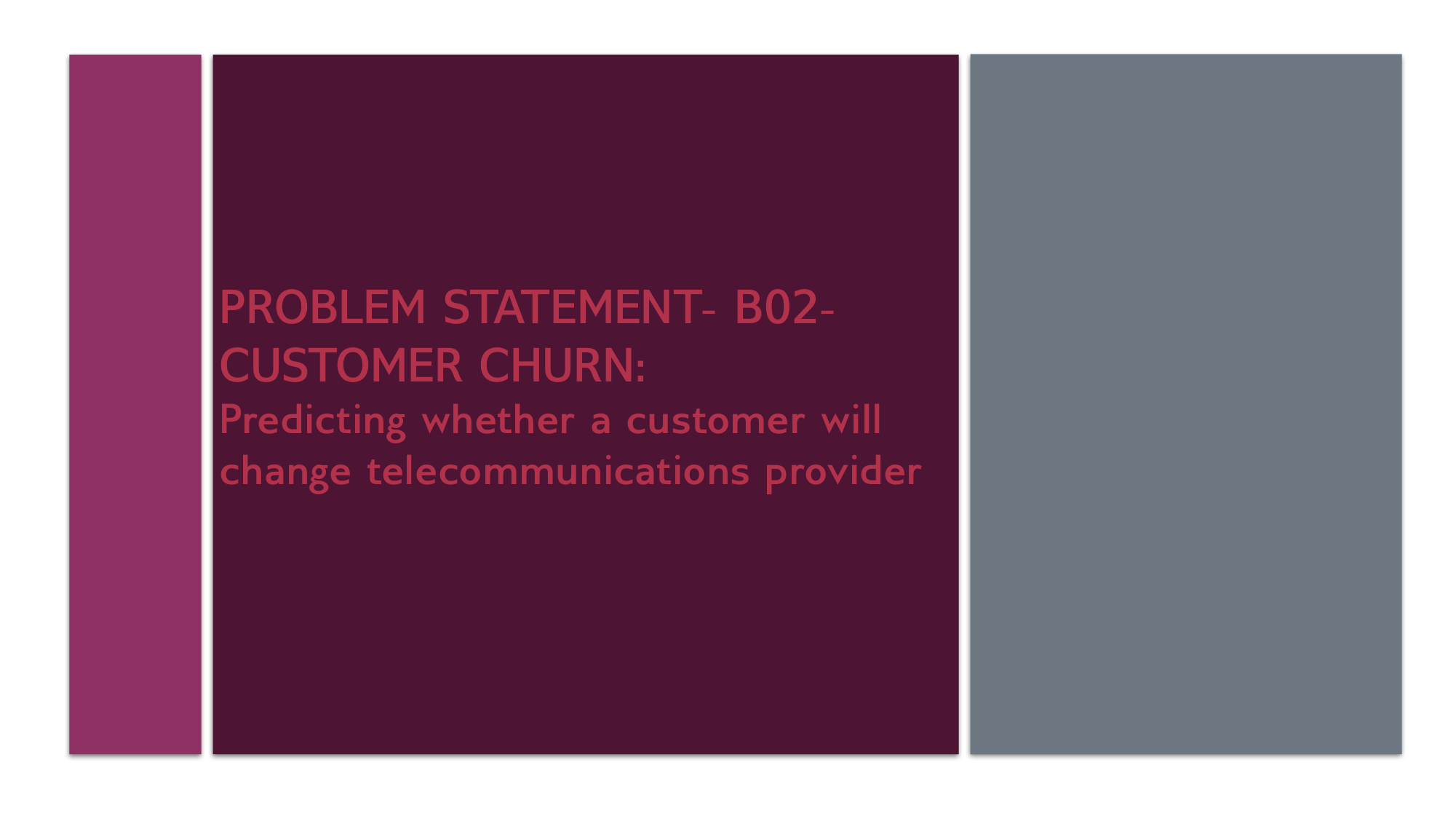

# Problem Statement- B02- Customer Churn: Predicting whether a customer will change telecommunications provider